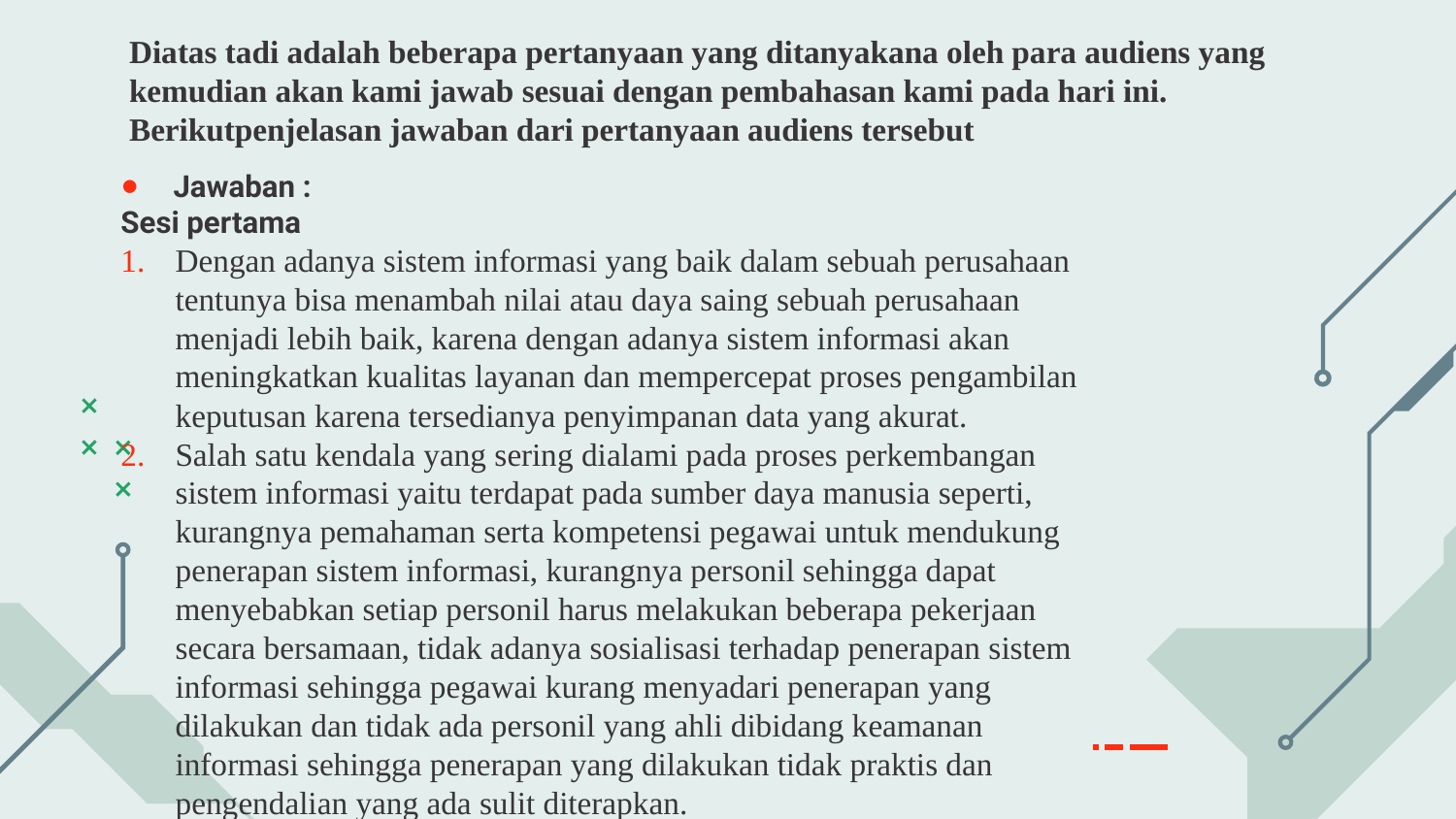

# Diatas tadi adalah beberapa pertanyaan yang ditanyakana oleh para audiens yang kemudian akan kami jawab sesuai dengan pembahasan kami pada hari ini. Berikutpenjelasan jawaban dari pertanyaan audiens tersebut
Jawaban :
Sesi pertama
Dengan adanya sistem informasi yang baik dalam sebuah perusahaan tentunya bisa menambah nilai atau daya saing sebuah perusahaan menjadi lebih baik, karena dengan adanya sistem informasi akan meningkatkan kualitas layanan dan mempercepat proses pengambilan keputusan karena tersedianya penyimpanan data yang akurat.
Salah satu kendala yang sering dialami pada proses perkembangan sistem informasi yaitu terdapat pada sumber daya manusia seperti, kurangnya pemahaman serta kompetensi pegawai untuk mendukung penerapan sistem informasi, kurangnya personil sehingga dapat menyebabkan setiap personil harus melakukan beberapa pekerjaan secara bersamaan, tidak adanya sosialisasi terhadap penerapan sistem informasi sehingga pegawai kurang menyadari penerapan yang dilakukan dan tidak ada personil yang ahli dibidang keamanan informasi sehingga penerapan yang dilakukan tidak praktis dan pengendalian yang ada sulit diterapkan.